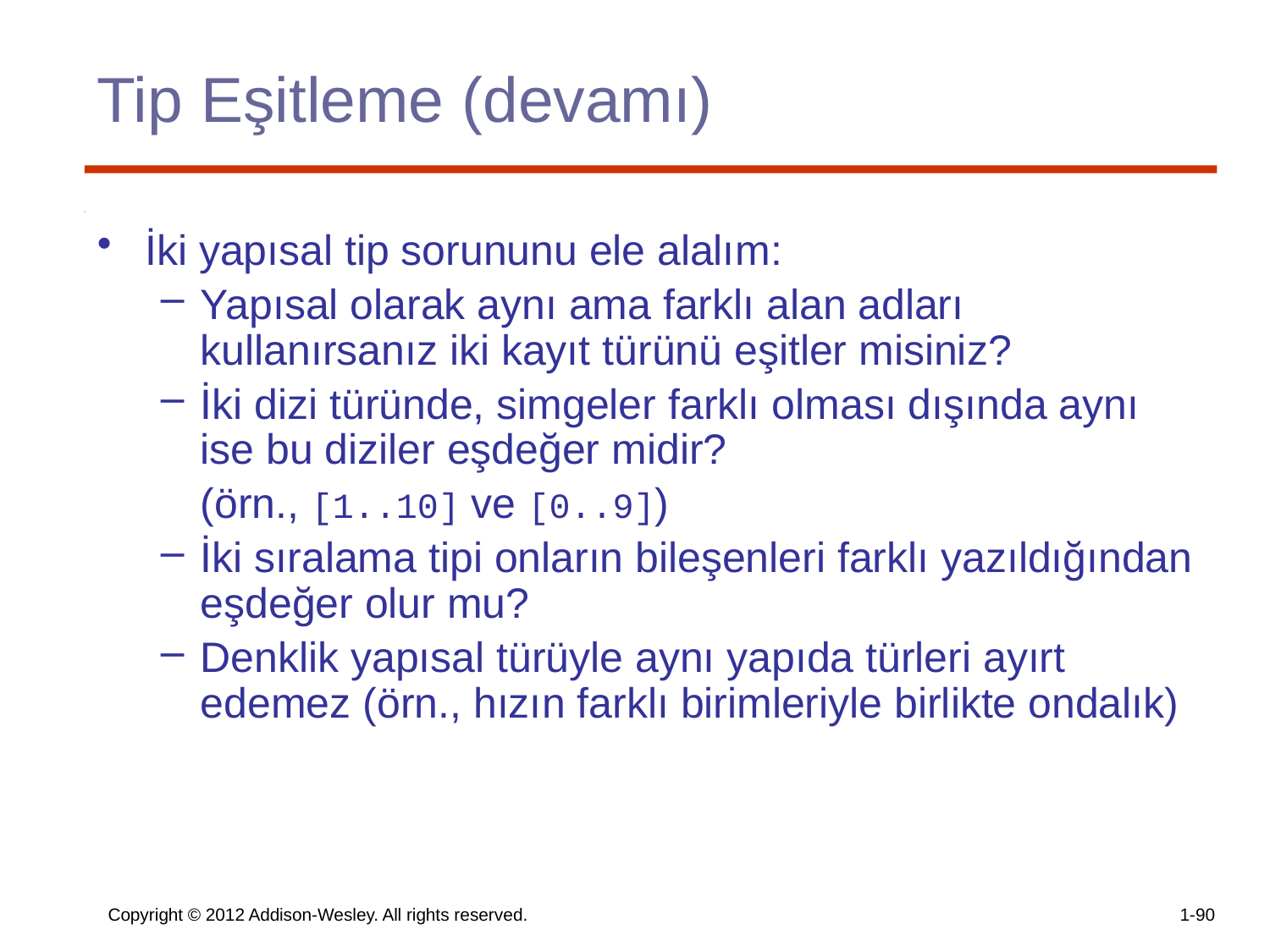

# Tip Eşitleme (devamı)
İki yapısal tip sorununu ele alalım:
Yapısal olarak aynı ama farklı alan adları kullanırsanız iki kayıt türünü eşitler misiniz?
İki dizi türünde, simgeler farklı olması dışında aynı ise bu diziler eşdeğer midir?
	(örn., [1..10] ve [0..9])
İki sıralama tipi onların bileşenleri farklı yazıldığından eşdeğer olur mu?
Denklik yapısal türüyle aynı yapıda türleri ayırt edemez (örn., hızın farklı birimleriyle birlikte ondalık)

Copyright © 2012 Addison-Wesley. All rights reserved.
1-90